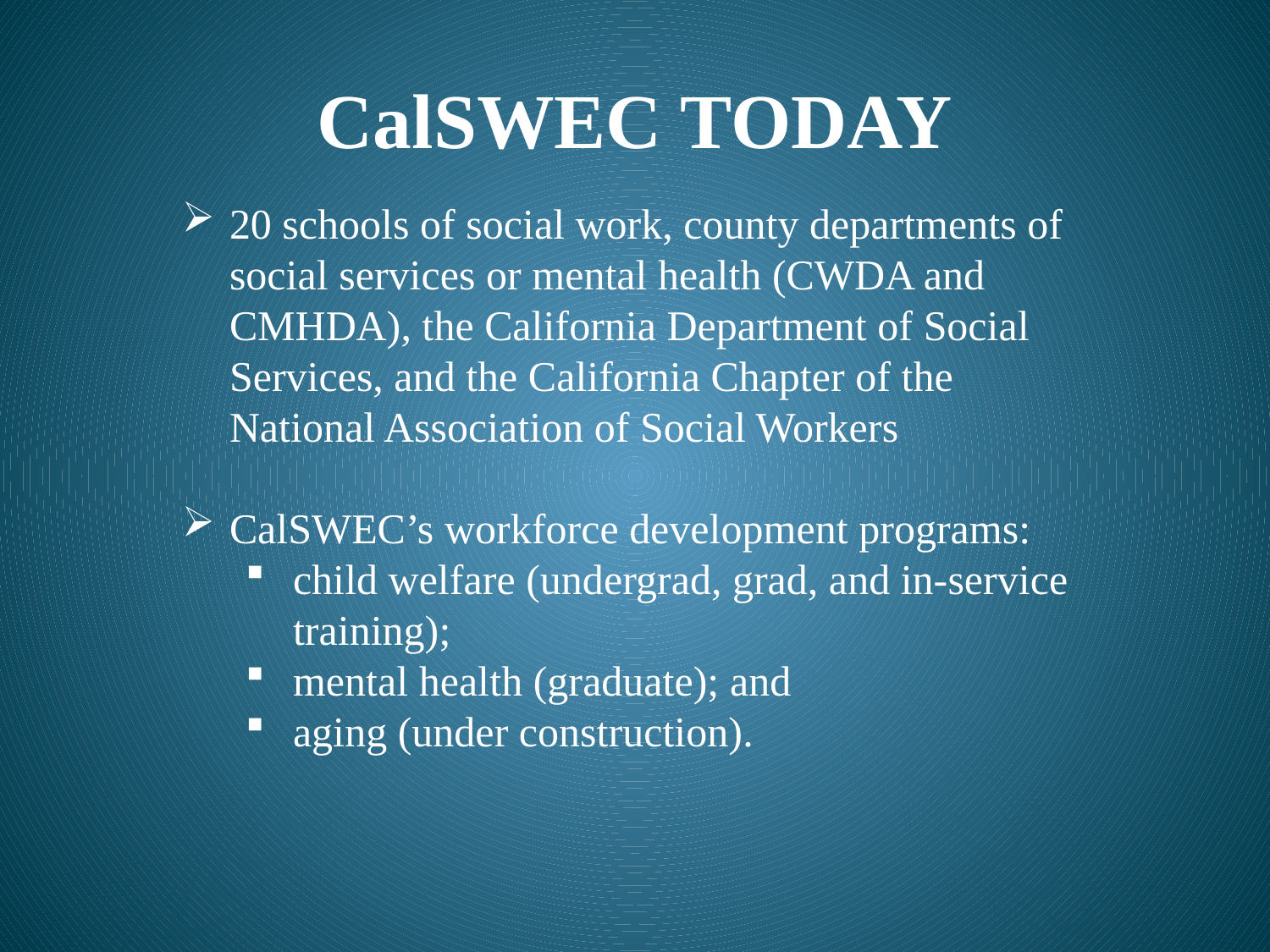

# CalSWEC TODAY
20 schools of social work, county departments of social services or mental health (CWDA and CMHDA), the California Department of Social Services, and the California Chapter of the National Association of Social Workers

CalSWEC’s workforce development programs:
child welfare (undergrad, grad, and in-service training);
mental health (graduate); and
aging (under construction).